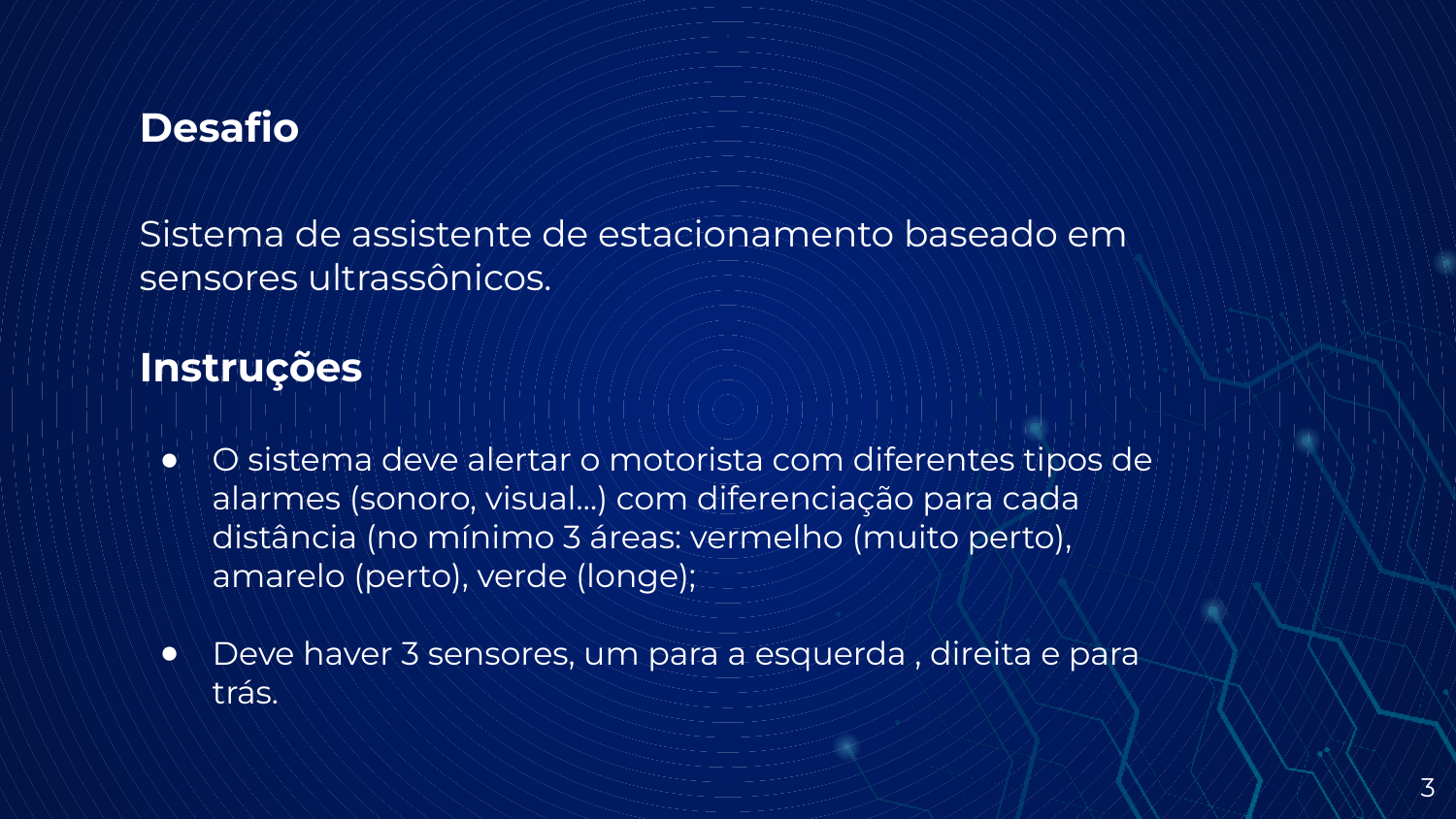

Desafio

Sistema de assistente de estacionamento baseado em sensores ultrassônicos.

Instruções

O sistema deve alertar o motorista com diferentes tipos de alarmes (sonoro, visual…) com diferenciação para cada distância (no mínimo 3 áreas: vermelho (muito perto), amarelo (perto), verde (longe);

Deve haver 3 sensores, um para a esquerda , direita e para trás.
3